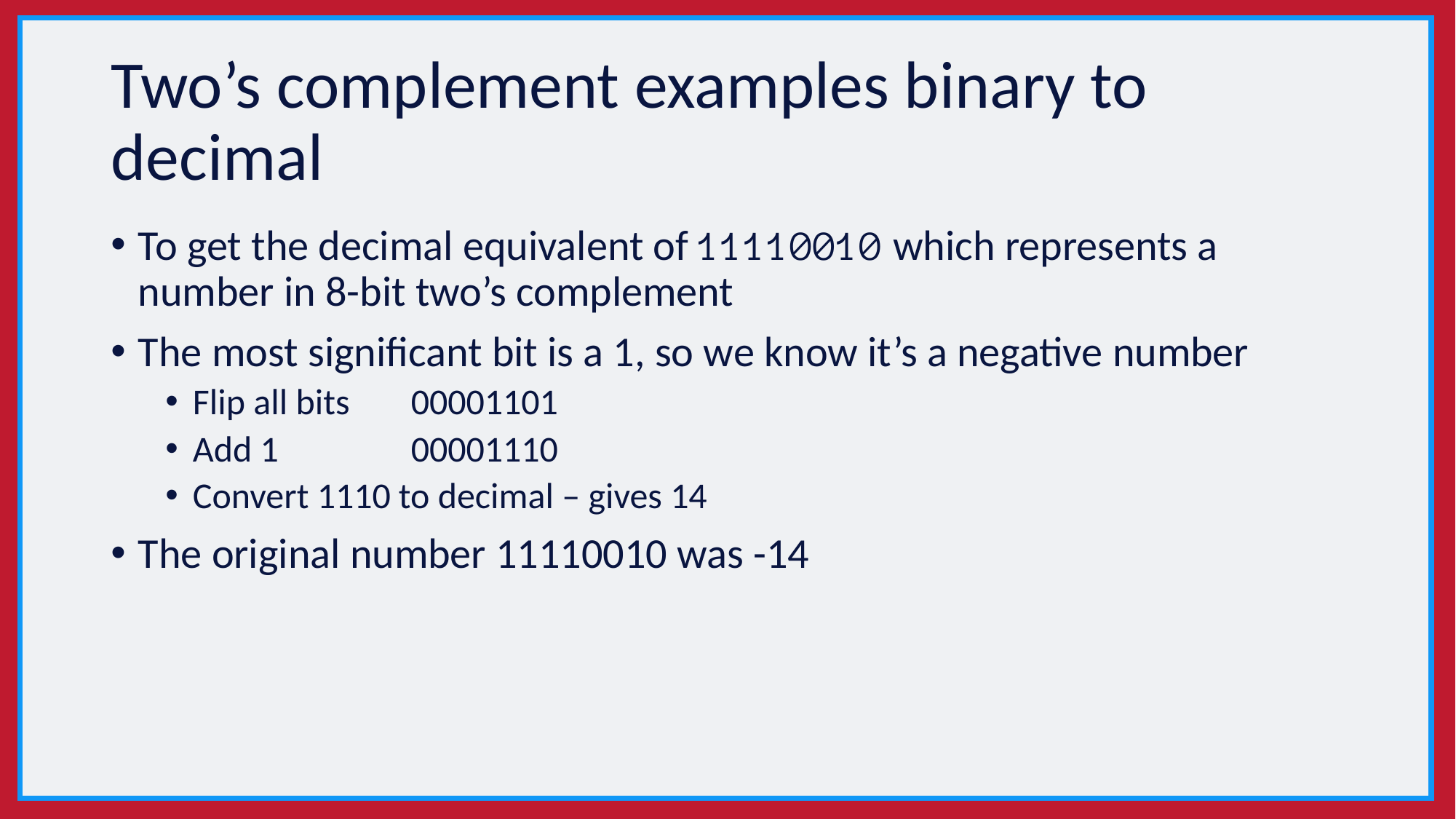

# Two’s complement examples binary to decimal
To get the decimal equivalent of 11110010 which represents a number in 8-bit two’s complement
The most significant bit is a 1, so we know it’s a negative number
Flip all bits 	00001101
Add 1		00001110
Convert 1110 to decimal – gives 14
The original number 11110010 was -14